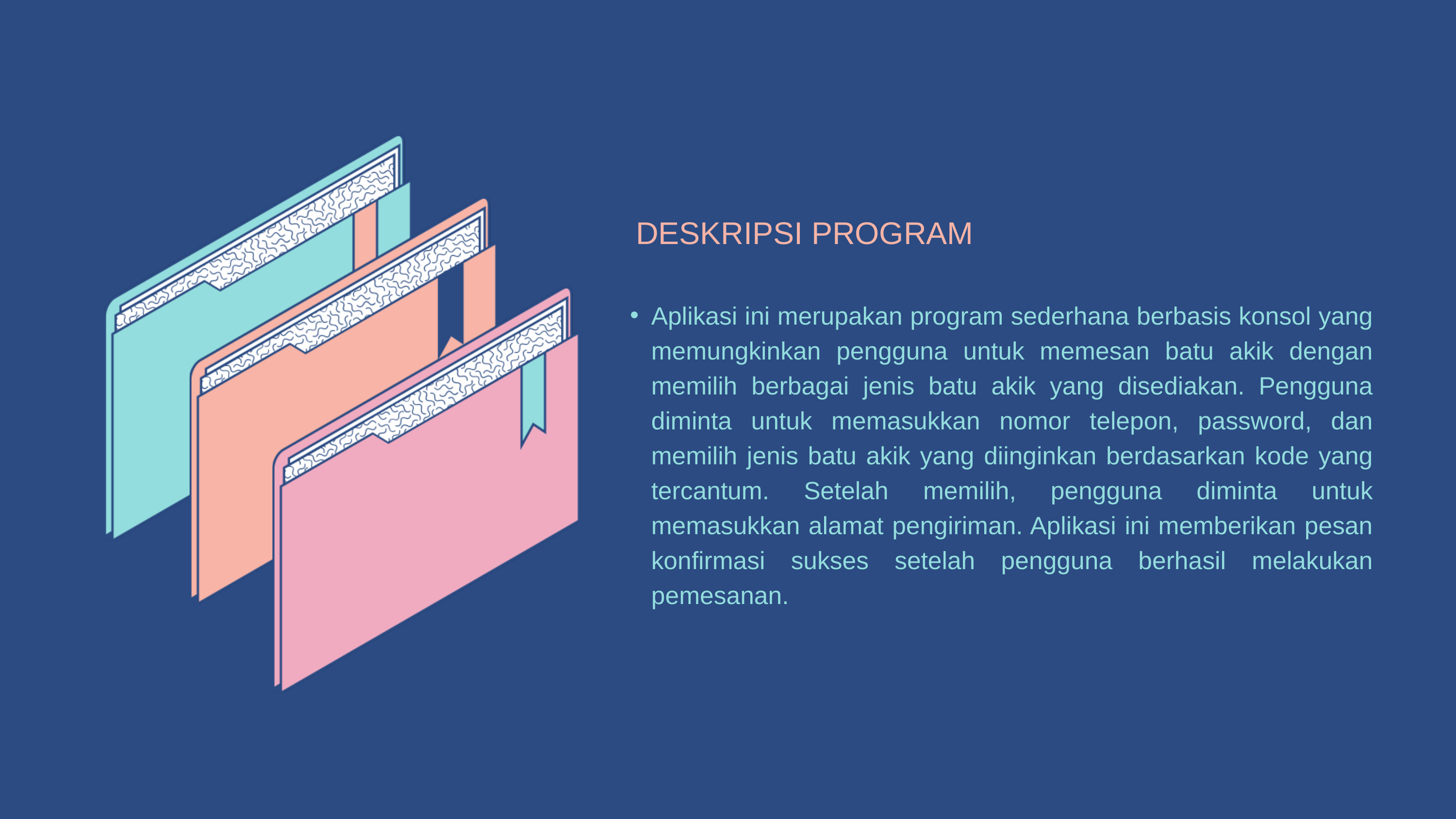

DESKRIPSI PROGRAM

Aplikasi ini merupakan program sederhana berbasis konsol yang memungkinkan pengguna untuk memesan batu akik dengan memilih berbagai jenis batu akik yang disediakan. Pengguna diminta untuk memasukkan nomor telepon, password, dan memilih jenis batu akik yang diinginkan berdasarkan kode yang tercantum. Setelah memilih, pengguna diminta untuk memasukkan alamat pengiriman. Aplikasi ini memberikan pesan konfirmasi sukses setelah pengguna berhasil melakukan pemesanan.